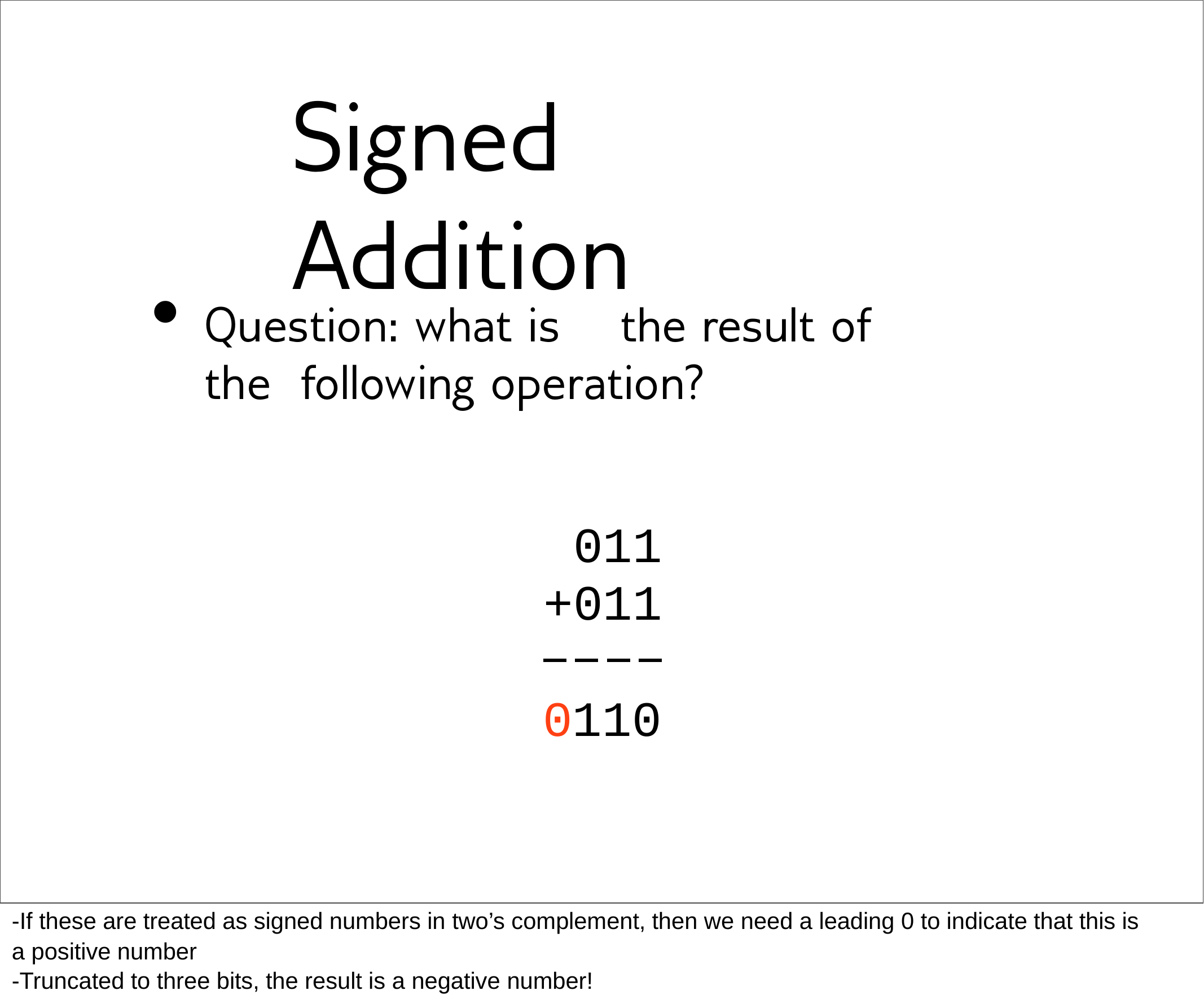

# Signed Addition
Question: what is	the result of the  following operation?

011
+011

0110

-If these are treated as signed numbers in two’s complement, then we need a leading 0 to indicate that this is a positive number
-Truncated to three bits, the result is a negative number!